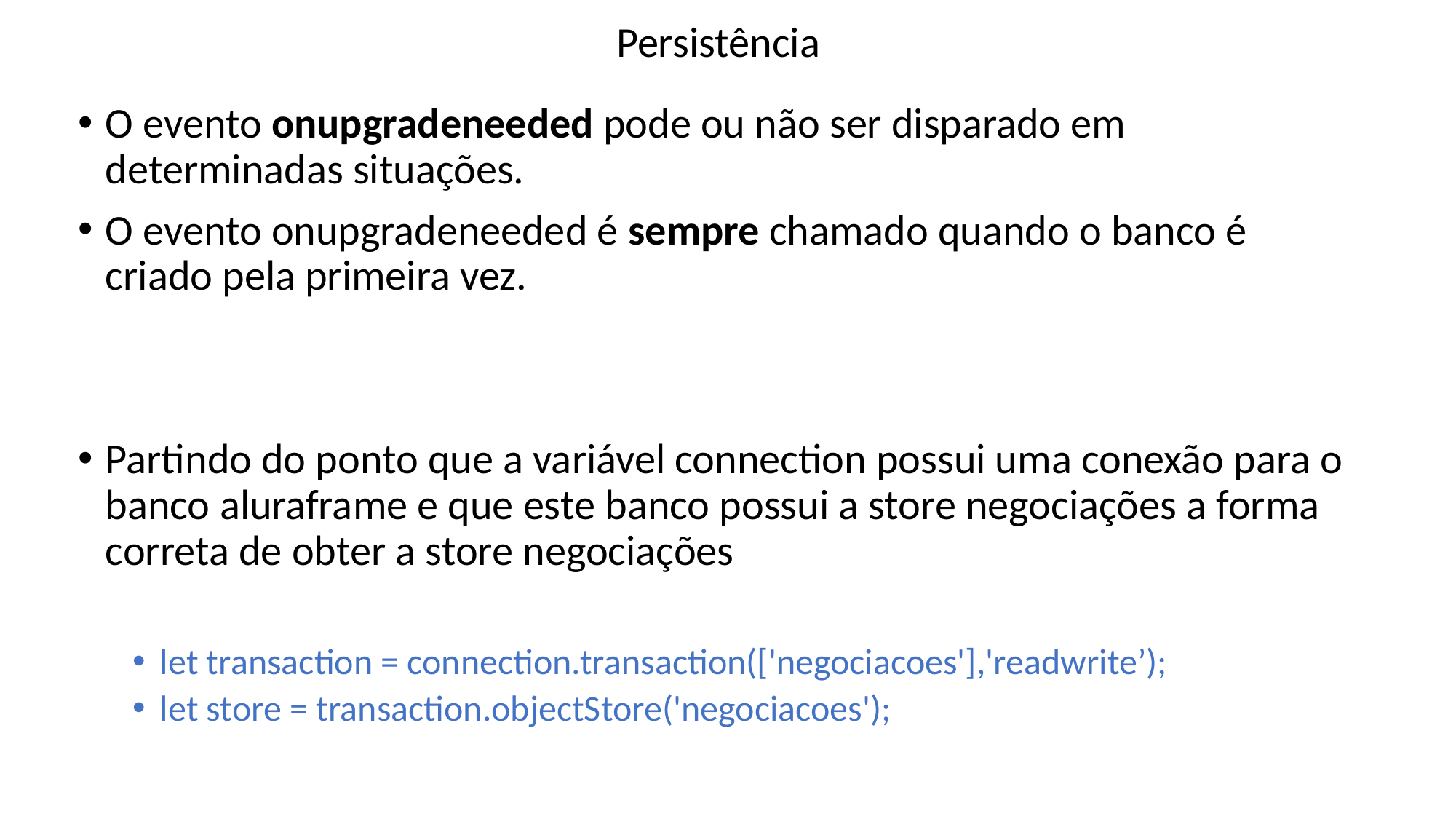

# Persistência
O evento onupgradeneeded pode ou não ser disparado em determinadas situações.
O evento onupgradeneeded é sempre chamado quando o banco é criado pela primeira vez.

Partindo do ponto que a variável connection possui uma conexão para o banco aluraframe e que este banco possui a store negociações a forma correta de obter a store negociações

let transaction = connection.transaction(['negociacoes'],'readwrite’);
let store = transaction.objectStore('negociacoes');